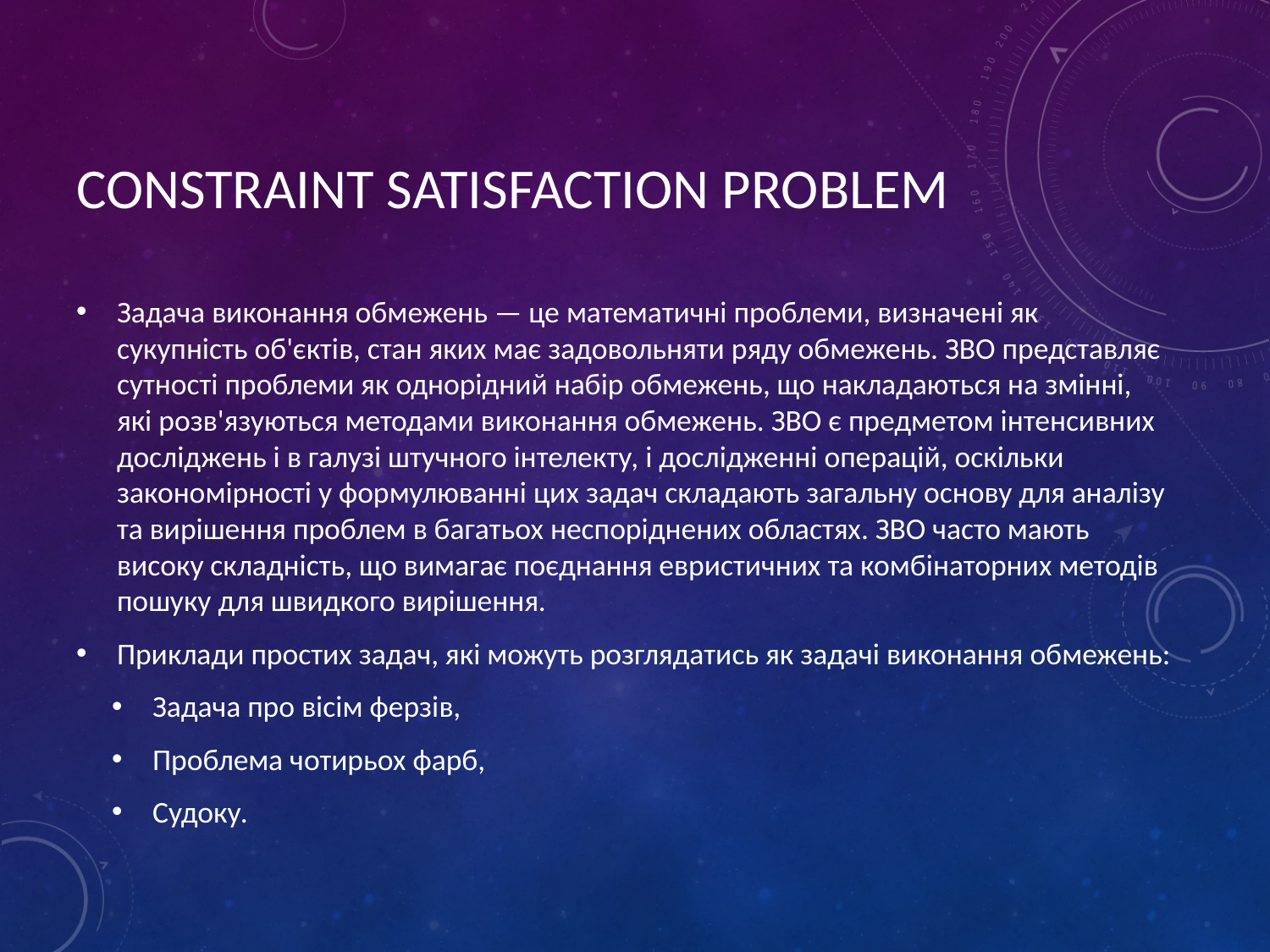

# Constraint satisfaction problem
Задача виконання обмежень — це математичні проблеми, визначені як сукупність об'єктів, стан яких має задовольняти ряду обмежень. ЗВО представляє сутності проблеми як однорідний набір обмежень, що накладаються на змінні, які розв'язуються методами виконання обмежень. ЗВО є предметом інтенсивних досліджень і в галузі штучного інтелекту, і дослідженні операцій, оскільки закономірності у формулюванні цих задач складають загальну основу для аналізу та вирішення проблем в багатьох неспоріднених областях. ЗВО часто мають високу складність, що вимагає поєднання евристичних та комбінаторних методів пошуку для швидкого вирішення.
Приклади простих задач, які можуть розглядатись як задачі виконання обмежень:
Задача про вісім ферзів,
Проблема чотирьох фарб,
Судоку.